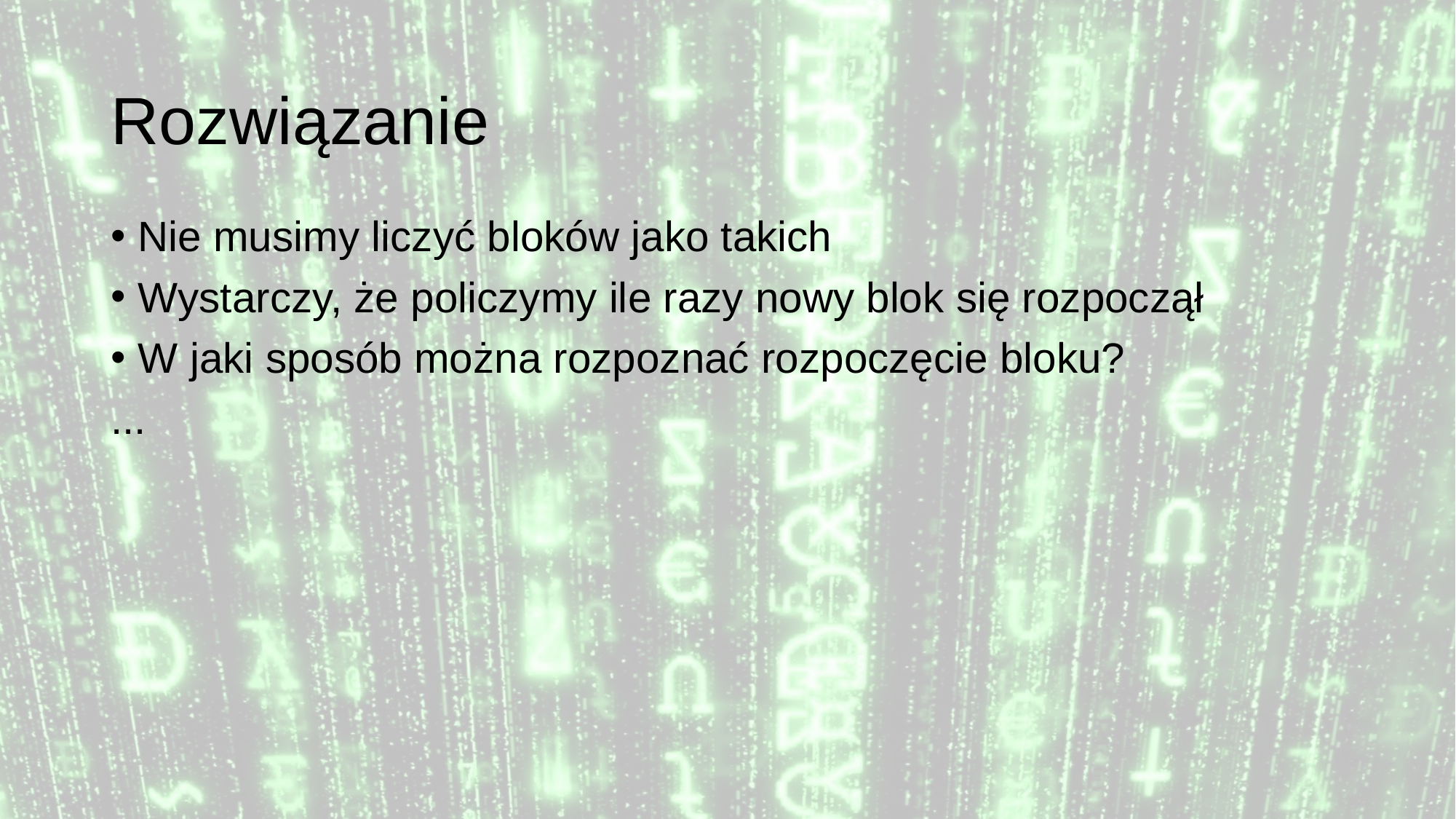

# Rozwiązanie
Nie musimy liczyć bloków jako takich
Wystarczy, że policzymy ile razy nowy blok się rozpoczął
W jaki sposób można rozpoznać rozpoczęcie bloku?
...